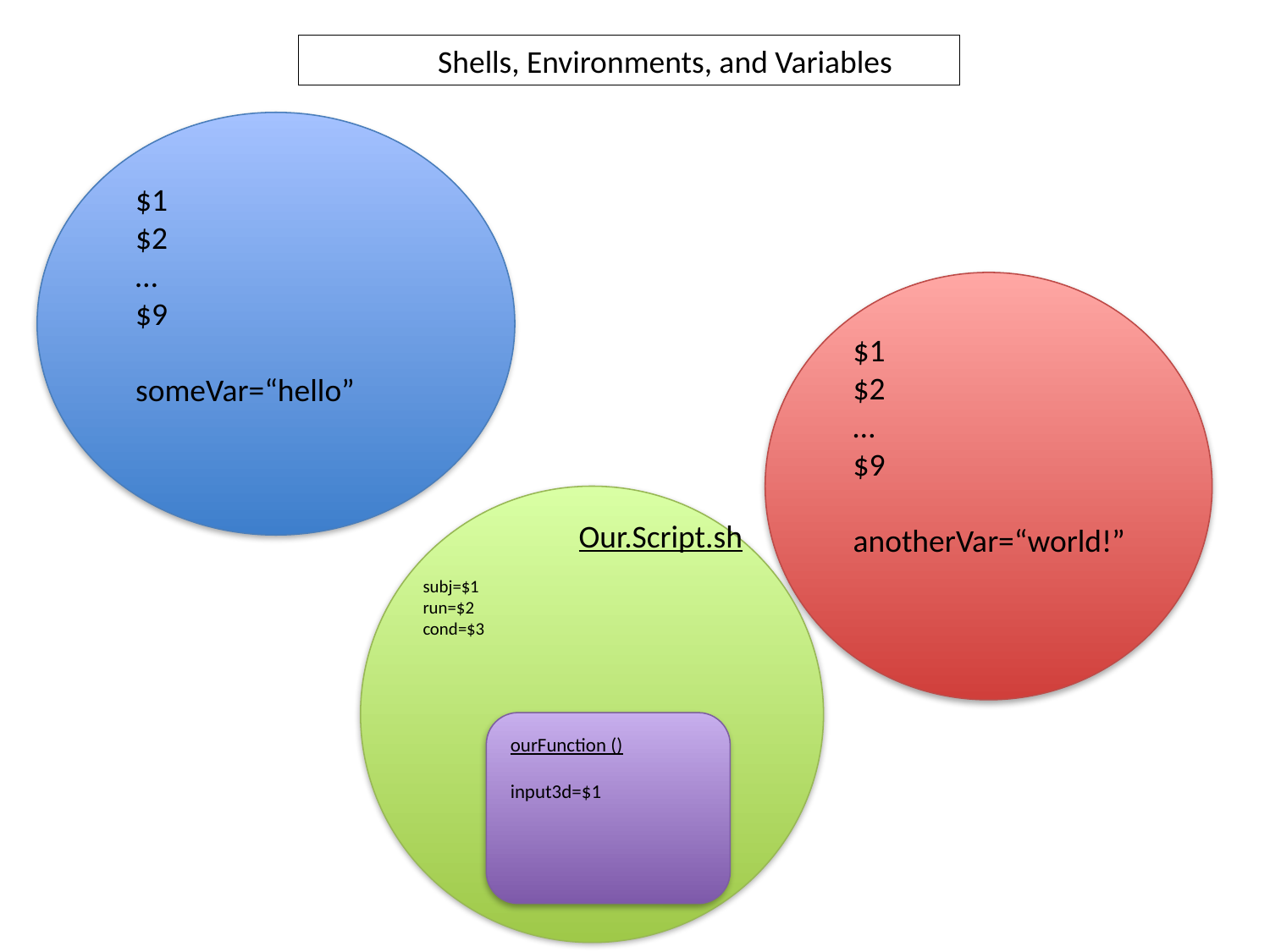

Shells, Environments, and Variables

$1
$2
…
$9

someVar=“hello”

$1
$2
…
$9

anotherVar=“world!”

	    Our.Script.sh

subj=$1
run=$2
cond=$3

ourFunction ()

input3d=$1